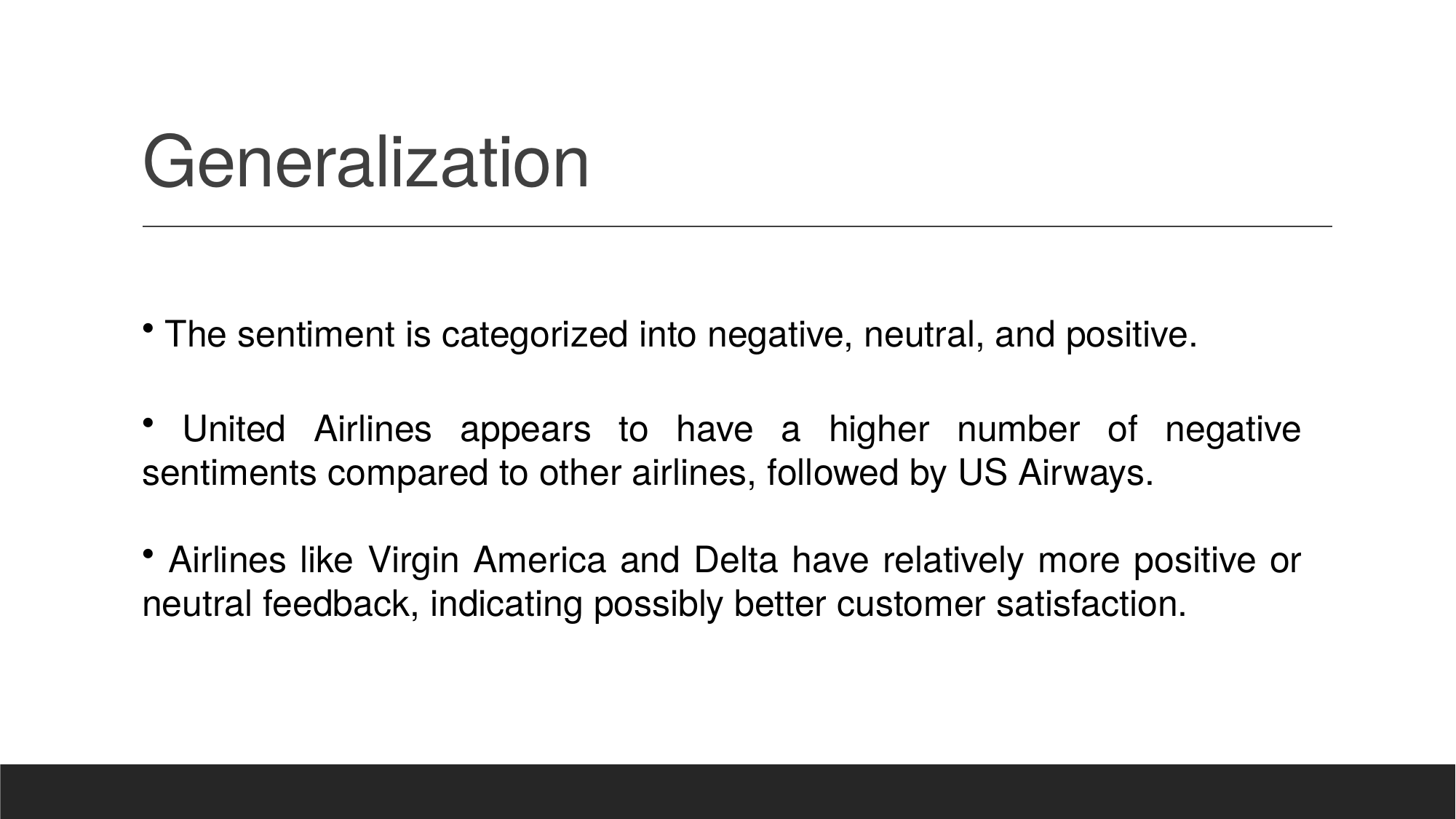

# Generalization

 The sentiment is categorized into negative, neutral, and positive.

 United Airlines appears to have a higher number of negative sentiments compared to other airlines, followed by US Airways.

 Airlines like Virgin America and Delta have relatively more positive or neutral feedback, indicating possibly better customer satisfaction.